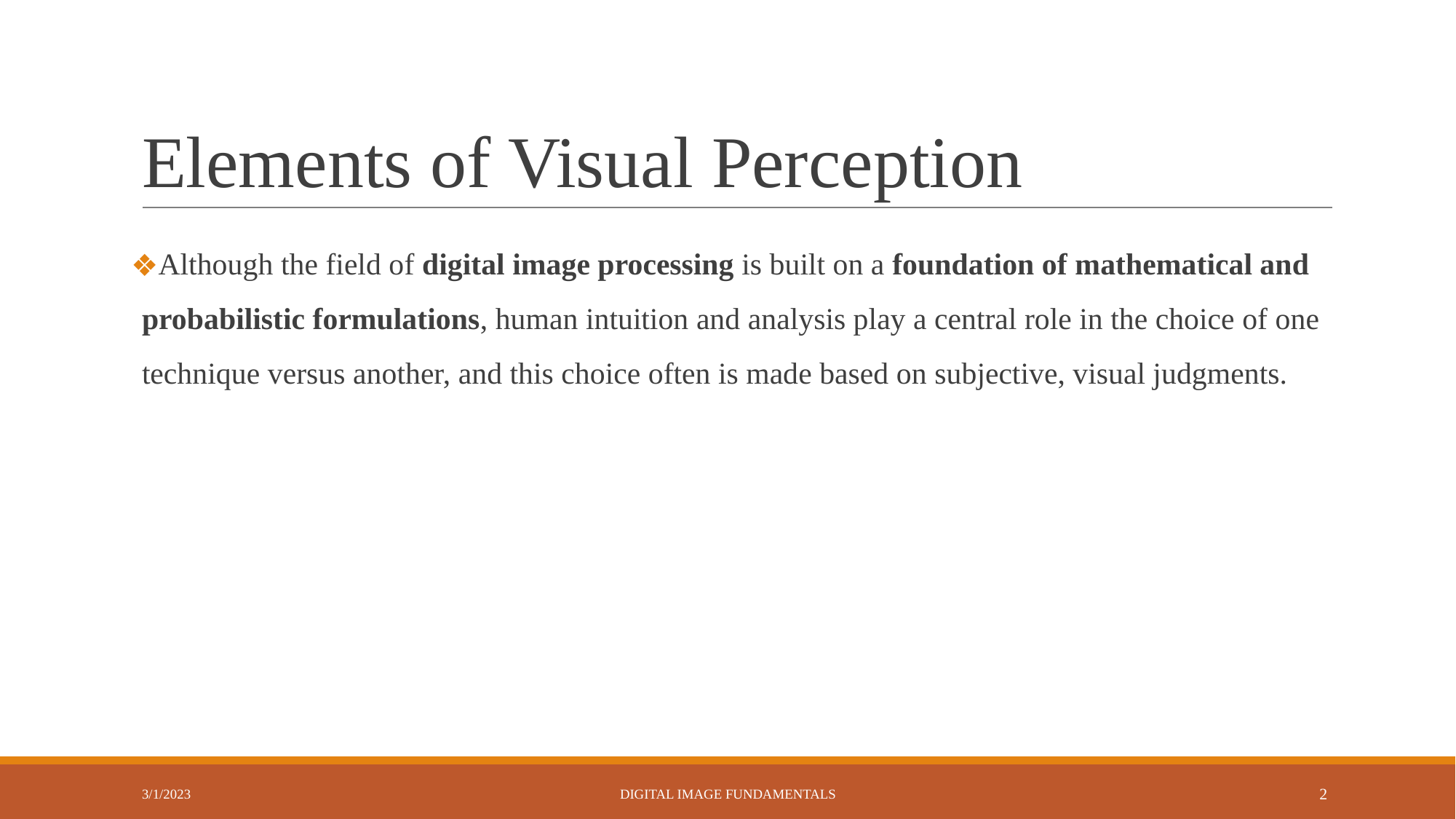

# Elements of Visual Perception
Although the field of digital image processing is built on a foundation of mathematical and probabilistic formulations, human intuition and analysis play a central role in the choice of one technique versus another, and this choice often is made based on subjective, visual judgments.

3/1/2023
DIGITAL IMAGE FUNDAMENTALS
2